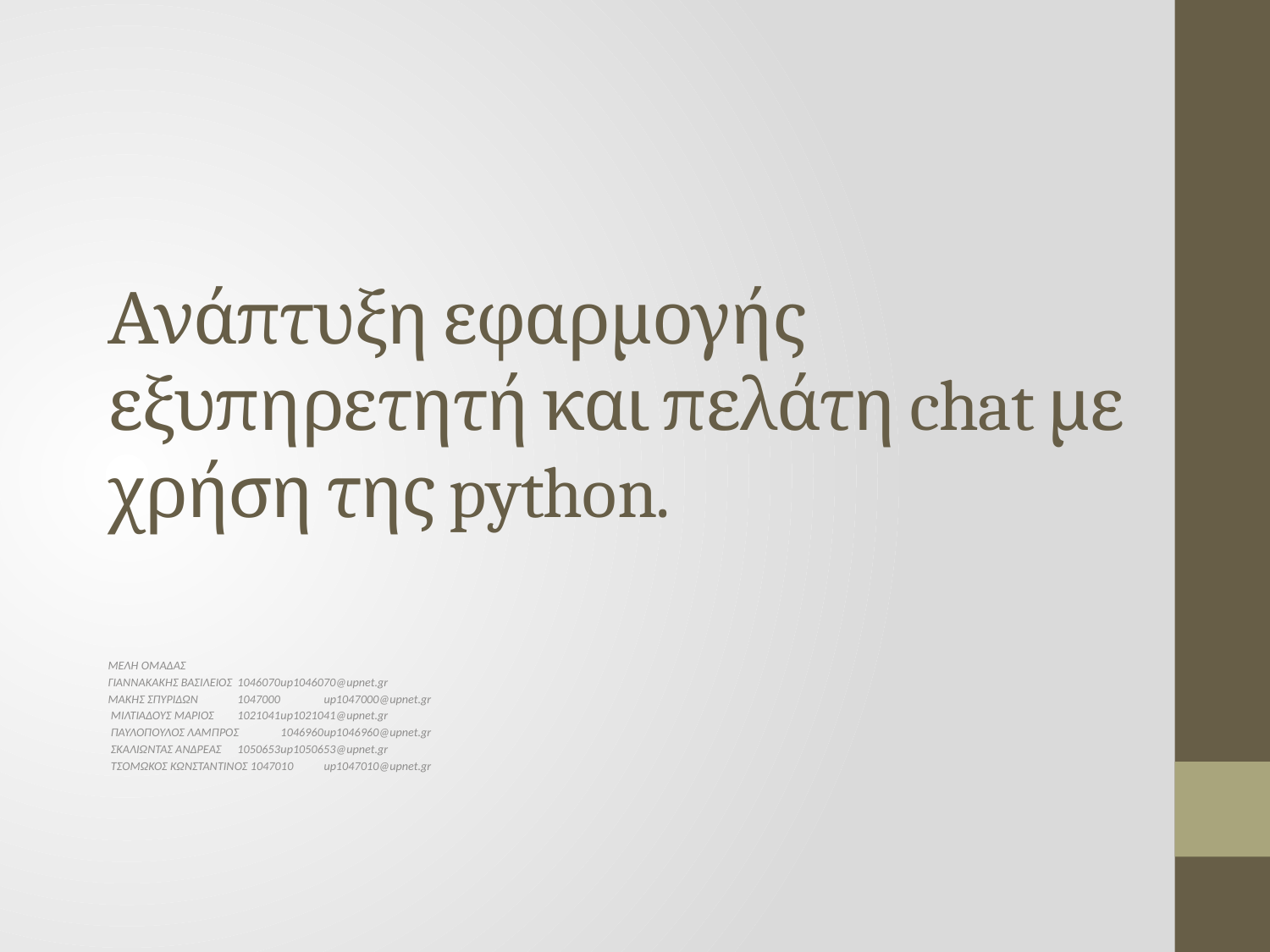

# Ανάπτυξη εφαρμογής εξυπηρετητή και πελάτη chat με χρήση της python.

ΜΕΛΗ ΟΜΑΔΑΣ
ΓΙΑΝΝΑΚΑΚΗΣ ΒΑΣΙΛΕΙΟΣ	1046070	up1046070@upnet.gr
ΜΑΚΗΣ ΣΠΥΡΙΔΩΝ	1047000 	up1047000@upnet.gr
 ΜΙΛΤΙΑΔΟΥΣ ΜΑΡΙΟΣ	1021041	up1021041@upnet.gr
 ΠΑΥΛΟΠΟΥΛΟΣ ΛΑΜΠΡΟΣ	1046960	up1046960@upnet.gr
 ΣΚΑΛΙΩΝΤΑΣ ΑΝΔΡΕΑΣ	1050653	up1050653@upnet.gr
 ΤΣΟΜΩΚΟΣ ΚΩΝΣΤΑΝΤΙΝΟΣ 1047010	up1047010@upnet.gr